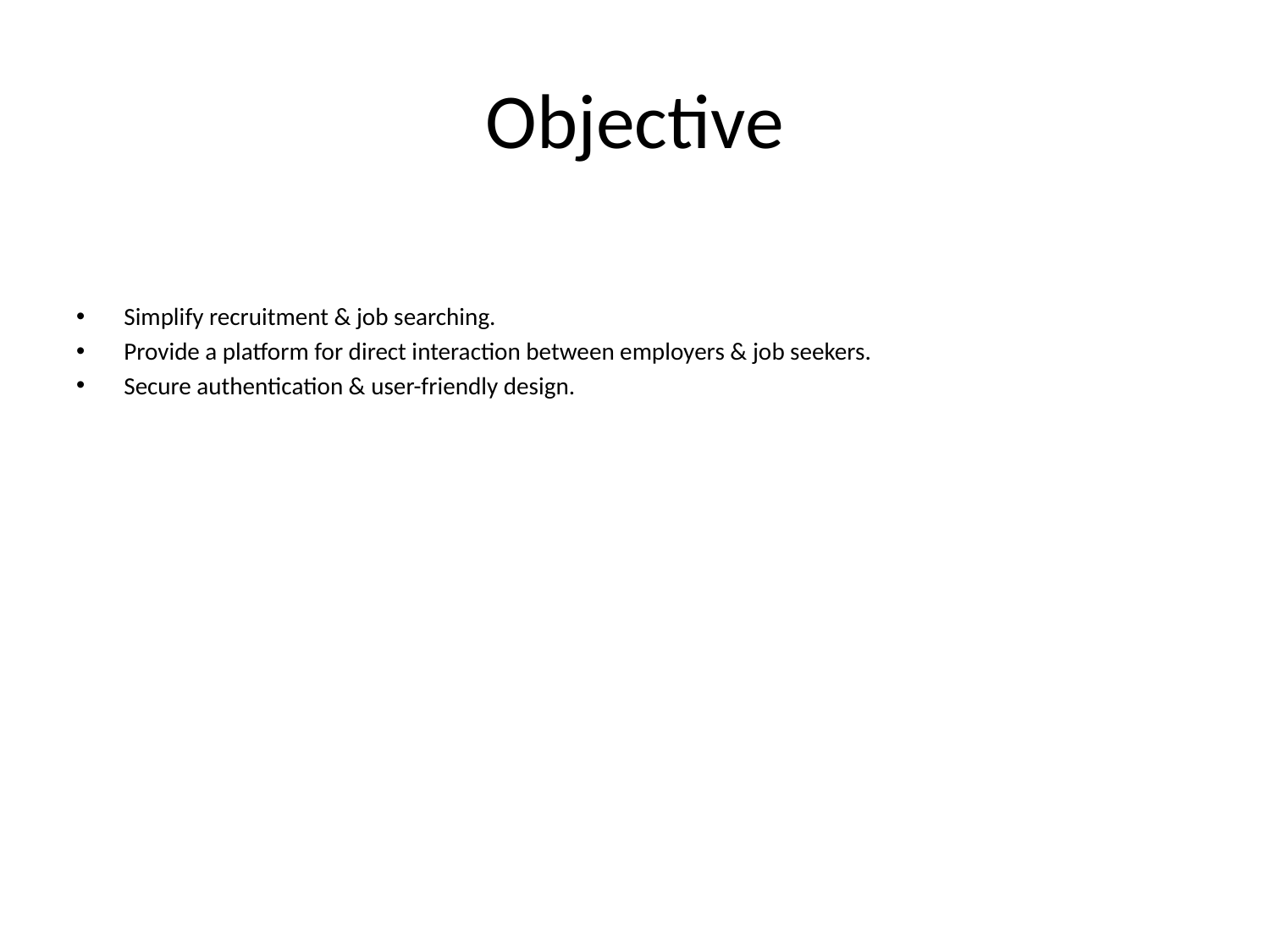

# Objective

Simplify recruitment & job searching.
Provide a platform for direct interaction between employers & job seekers.
Secure authentication & user-friendly design.